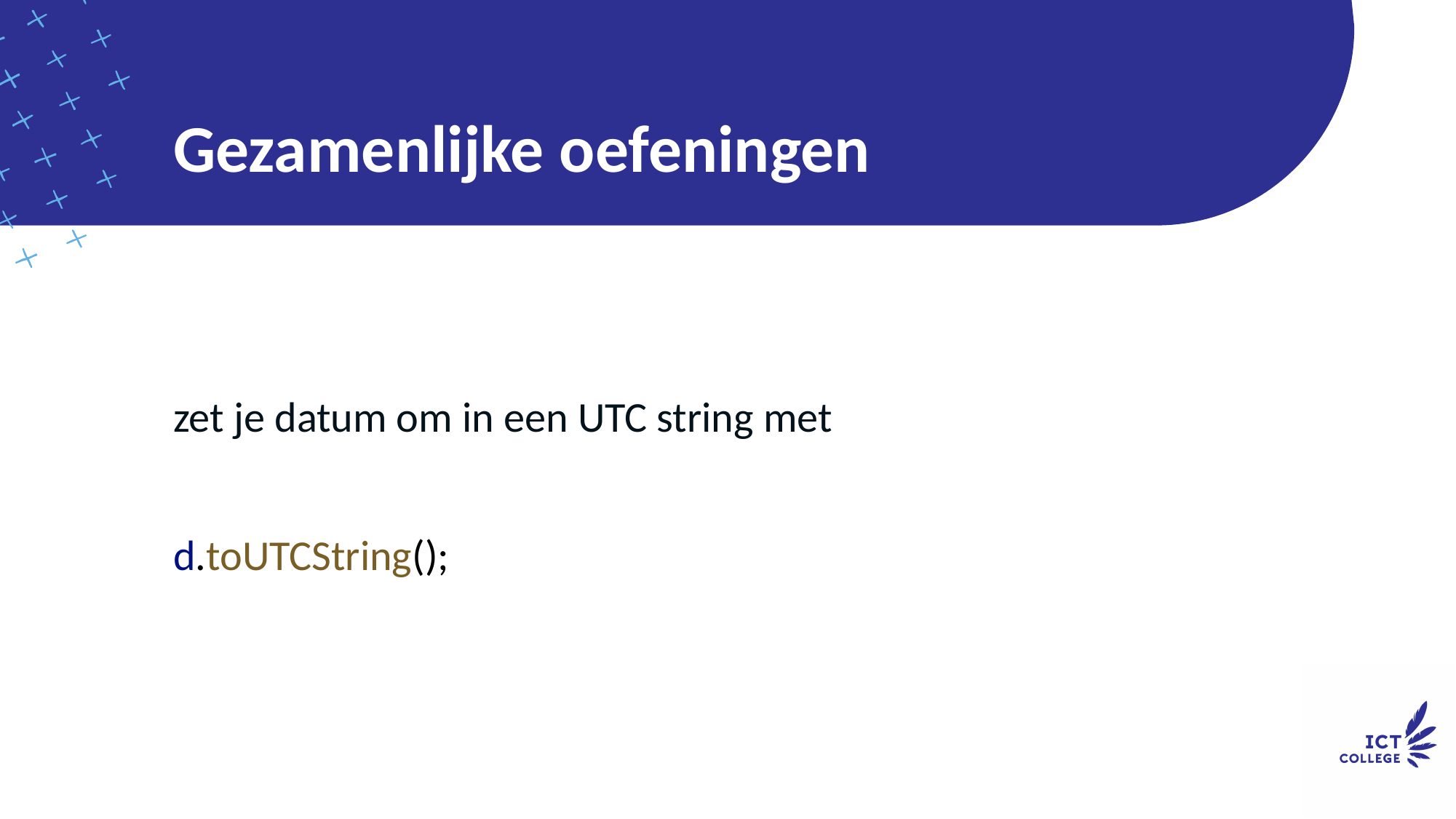

# Gezamenlijke oefeningen
zet je datum om in een UTC string met

d.toUTCString();